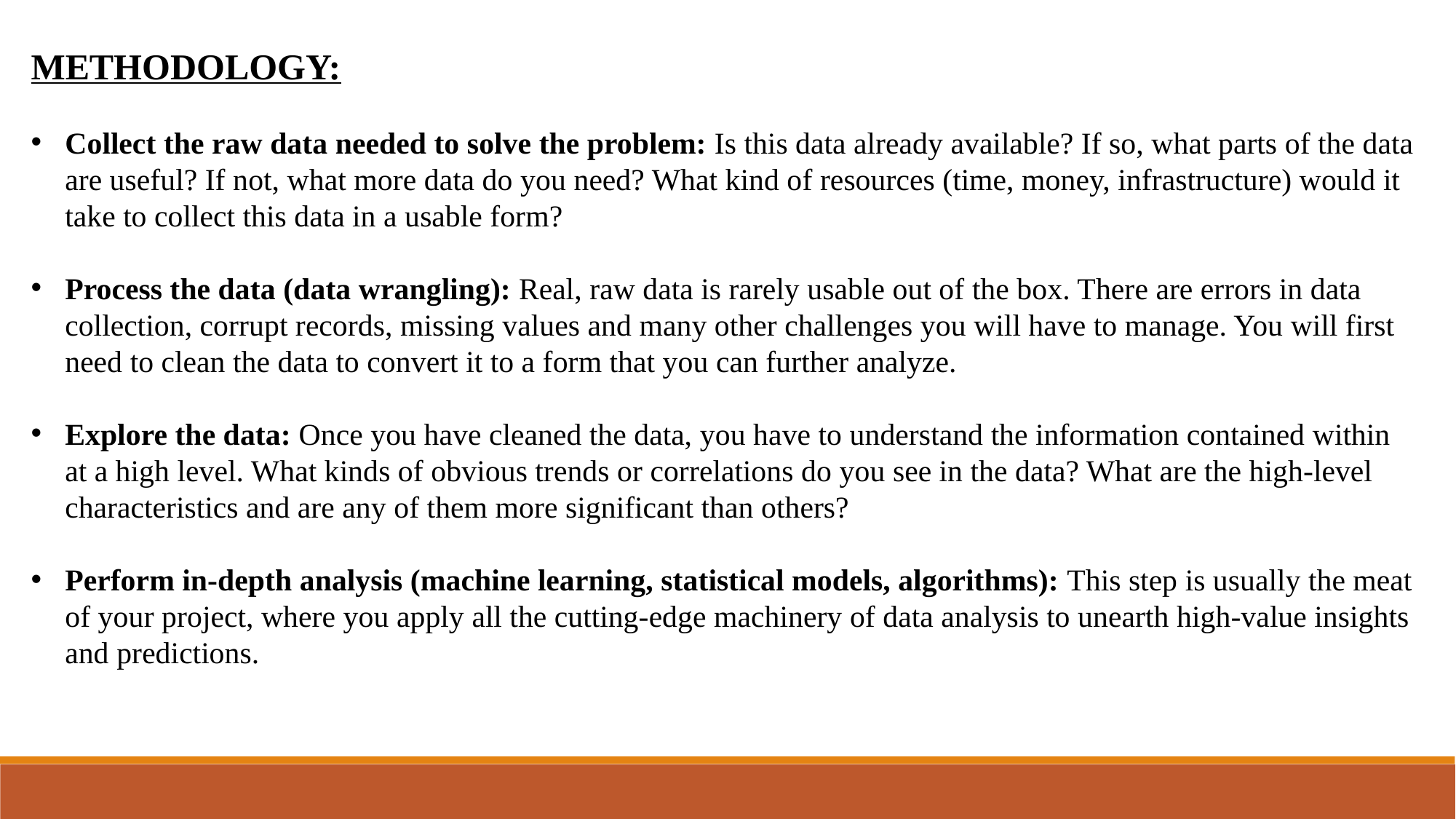

METHODOLOGY:

Collect the raw data needed to solve the problem: Is this data already available? If so, what parts of the data are useful? If not, what more data do you need? What kind of resources (time, money, infrastructure) would it take to collect this data in a usable form?

Process the data (data wrangling): Real, raw data is rarely usable out of the box. There are errors in data collection, corrupt records, missing values and many other challenges you will have to manage. You will first need to clean the data to convert it to a form that you can further analyze.

Explore the data: Once you have cleaned the data, you have to understand the information contained within at a high level. What kinds of obvious trends or correlations do you see in the data? What are the high-level characteristics and are any of them more significant than others?

Perform in-depth analysis (machine learning, statistical models, algorithms): This step is usually the meat of your project, where you apply all the cutting-edge machinery of data analysis to unearth high-value insights and predictions.